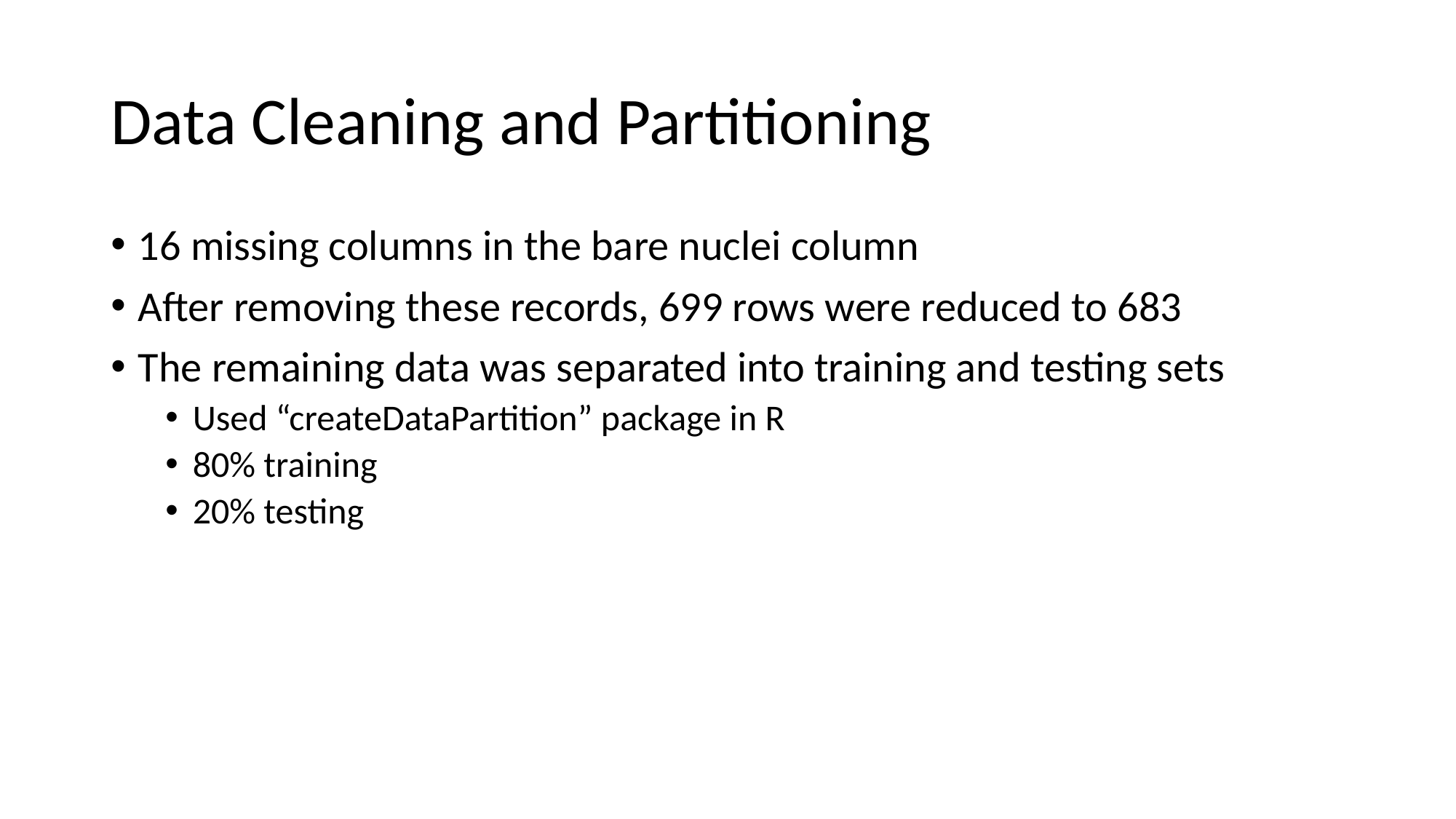

# Data Cleaning and Partitioning
16 missing columns in the bare nuclei column
After removing these records, 699 rows were reduced to 683
The remaining data was separated into training and testing sets
Used “createDataPartition” package in R
80% training
20% testing